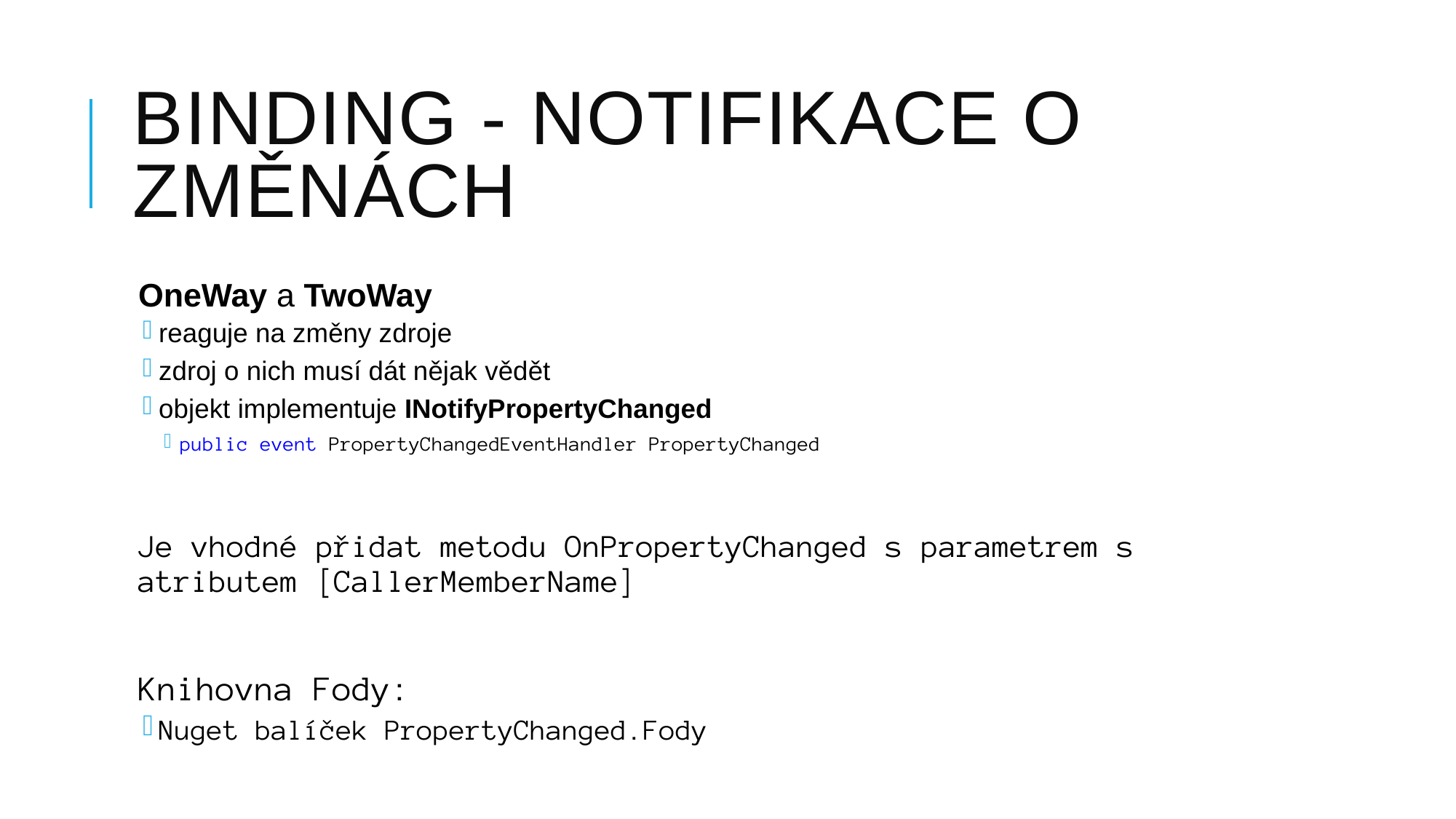

# Binding - Notifikace o změnách
OneWay a TwoWay
reaguje na změny zdroje
zdroj o nich musí dát nějak vědět
objekt implementuje INotifyPropertyChanged
public event PropertyChangedEventHandler PropertyChanged

Je vhodné přidat metodu OnPropertyChanged s parametrem s atributem [CallerMemberName]

Knihovna Fody:
Nuget balíček PropertyChanged.Fody